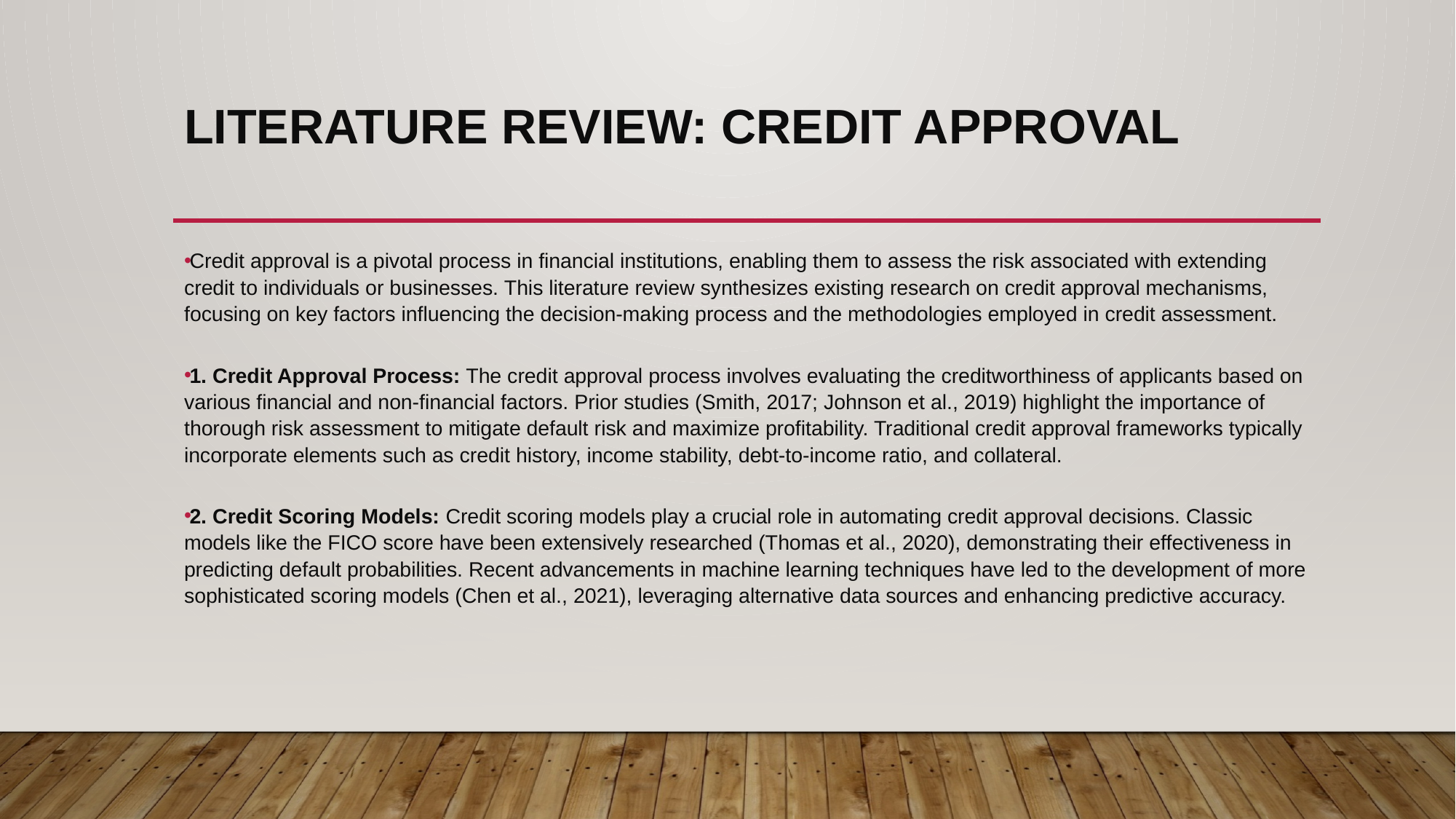

# Literature Review: Credit Approval
Credit approval is a pivotal process in financial institutions, enabling them to assess the risk associated with extending credit to individuals or businesses. This literature review synthesizes existing research on credit approval mechanisms, focusing on key factors influencing the decision-making process and the methodologies employed in credit assessment.
1. Credit Approval Process: The credit approval process involves evaluating the creditworthiness of applicants based on various financial and non-financial factors. Prior studies (Smith, 2017; Johnson et al., 2019) highlight the importance of thorough risk assessment to mitigate default risk and maximize profitability. Traditional credit approval frameworks typically incorporate elements such as credit history, income stability, debt-to-income ratio, and collateral.
2. Credit Scoring Models: Credit scoring models play a crucial role in automating credit approval decisions. Classic models like the FICO score have been extensively researched (Thomas et al., 2020), demonstrating their effectiveness in predicting default probabilities. Recent advancements in machine learning techniques have led to the development of more sophisticated scoring models (Chen et al., 2021), leveraging alternative data sources and enhancing predictive accuracy.